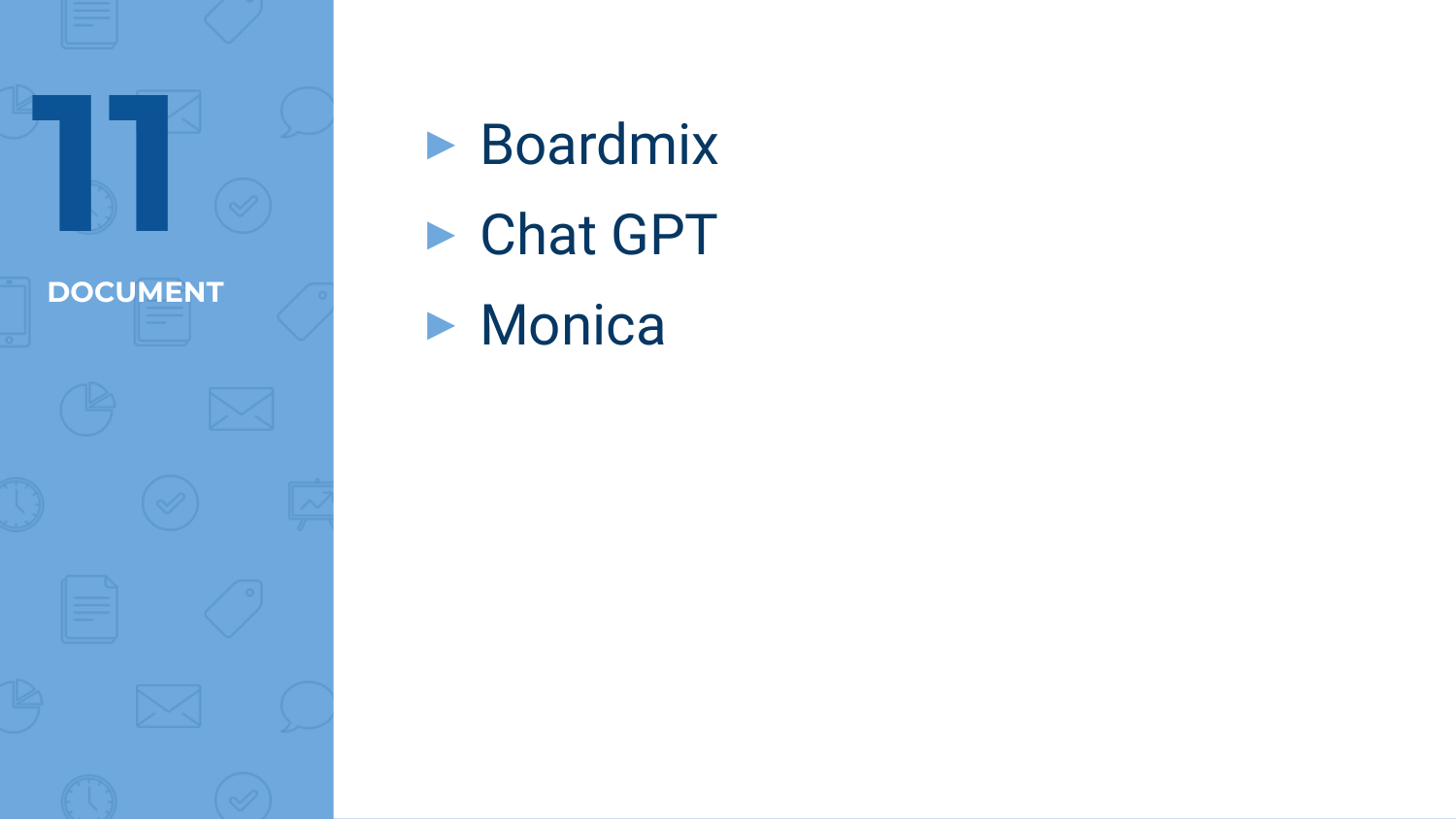

11
Boardmix
Chat GPT
Monica

# DOCUMENT